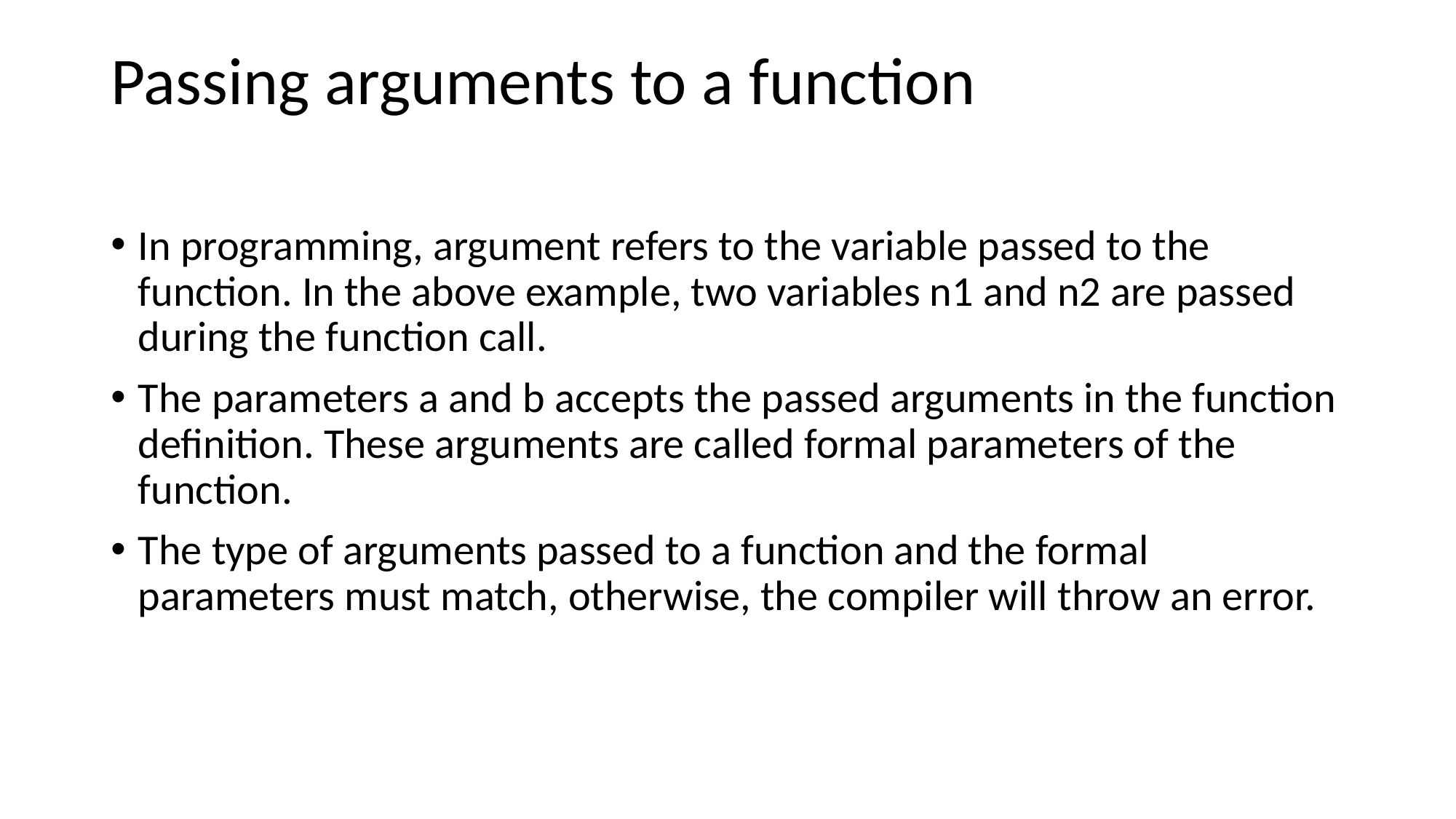

# Passing arguments to a function
In programming, argument refers to the variable passed to the function. In the above example, two variables n1 and n2 are passed during the function call.
The parameters a and b accepts the passed arguments in the function definition. These arguments are called formal parameters of the function.
The type of arguments passed to a function and the formal parameters must match, otherwise, the compiler will throw an error.